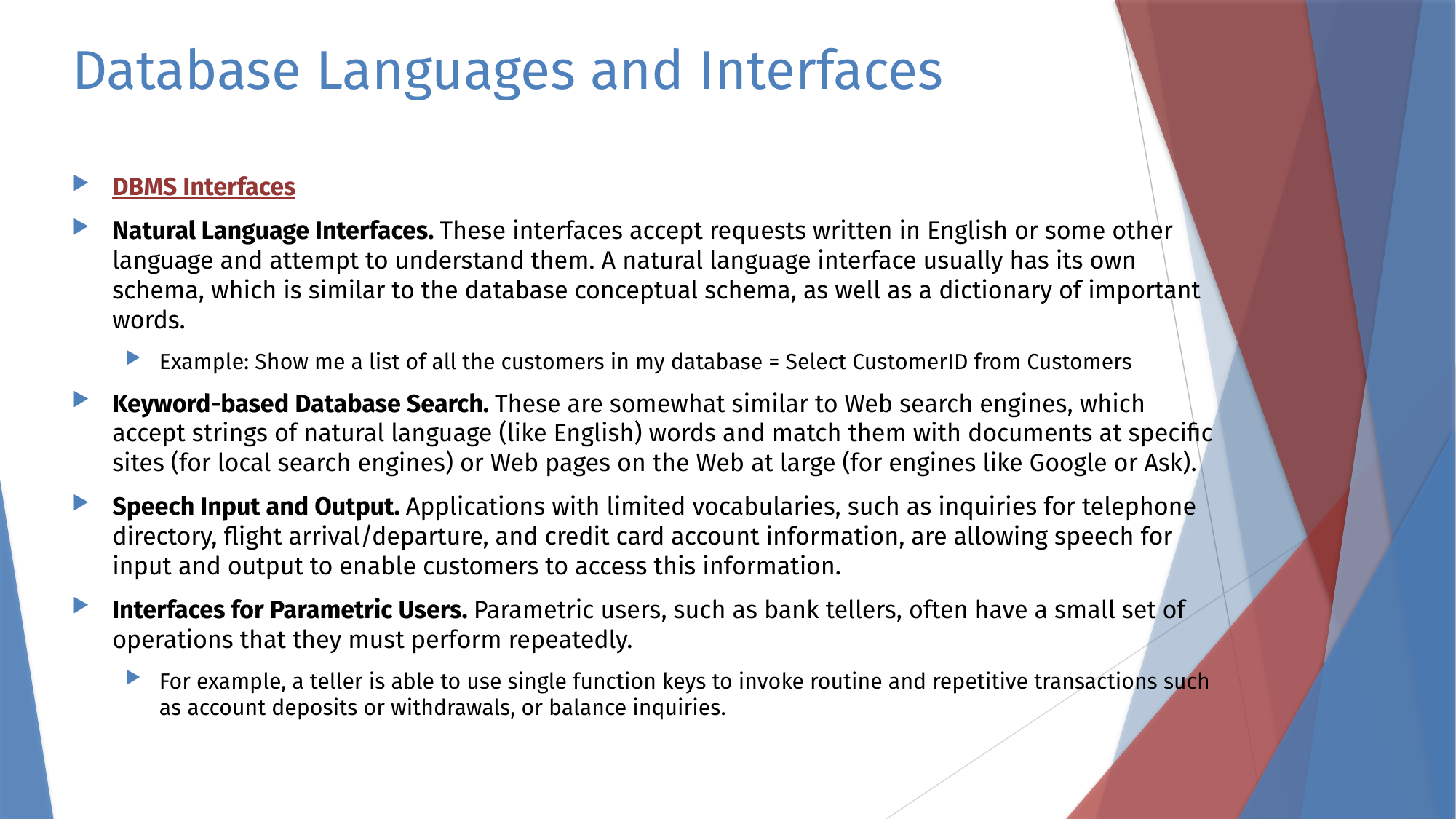

# Database Languages and Interfaces
DBMS Interfaces
Natural Language Interfaces. These interfaces accept requests written in English or some other language and attempt to understand them. A natural language interface usually has its own schema, which is similar to the database conceptual schema, as well as a dictionary of important words.
Example: Show me a list of all the customers in my database = Select CustomerID from Customers
Keyword-based Database Search. These are somewhat similar to Web search engines, which accept strings of natural language (like English) words and match them with documents at specific sites (for local search engines) or Web pages on the Web at large (for engines like Google or Ask).
Speech Input and Output. Applications with limited vocabularies, such as inquiries for telephone directory, flight arrival/departure, and credit card account information, are allowing speech for input and output to enable customers to access this information.
Interfaces for Parametric Users. Parametric users, such as bank tellers, often have a small set of operations that they must perform repeatedly.
For example, a teller is able to use single function keys to invoke routine and repetitive transactions such as account deposits or withdrawals, or balance inquiries.